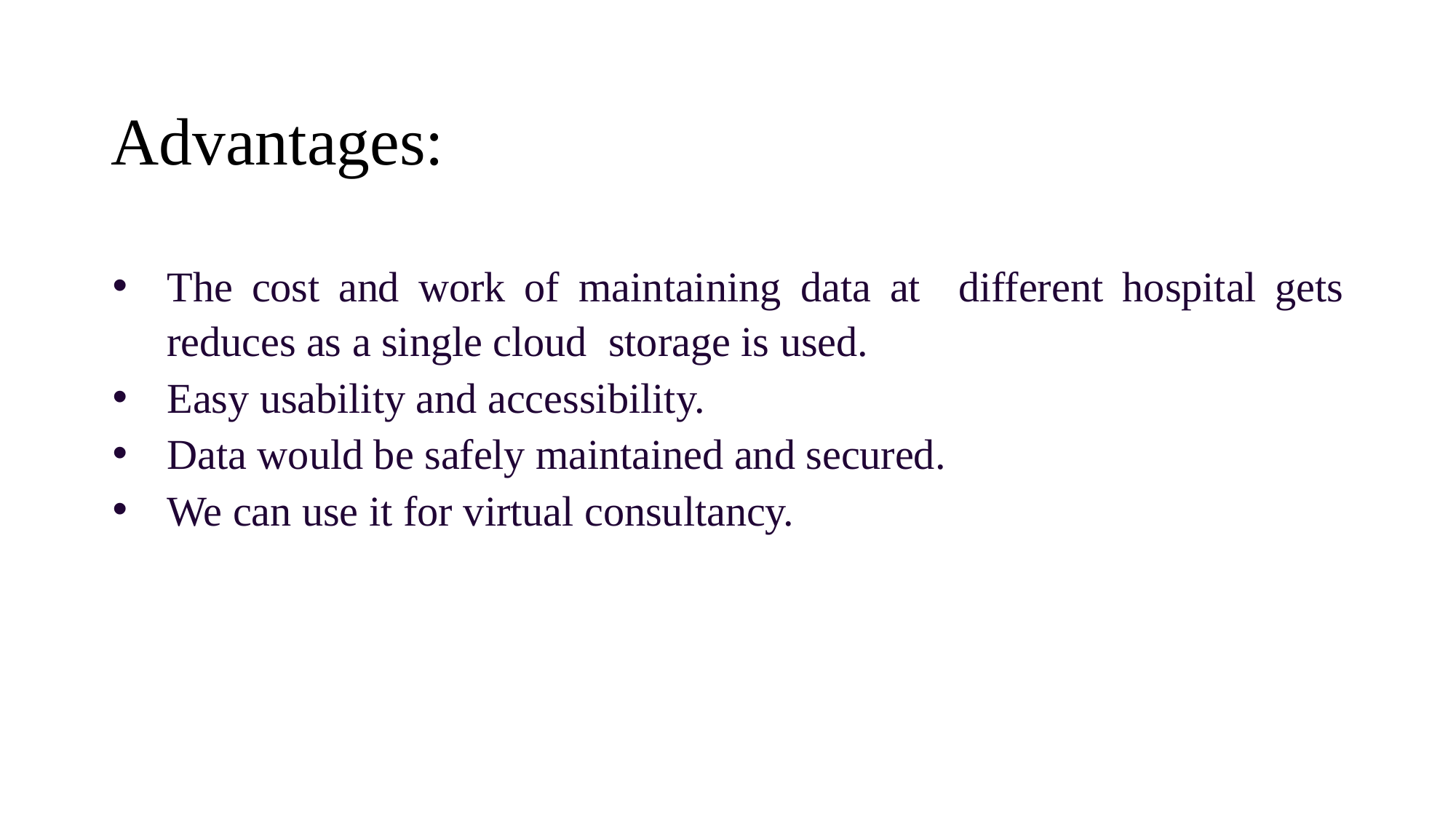

# Advantages:
The cost and work of maintaining data at  different hospital gets reduces as a single cloud  storage is used.
Easy usability and accessibility.
Data would be safely maintained and secured.
We can use it for virtual consultancy.